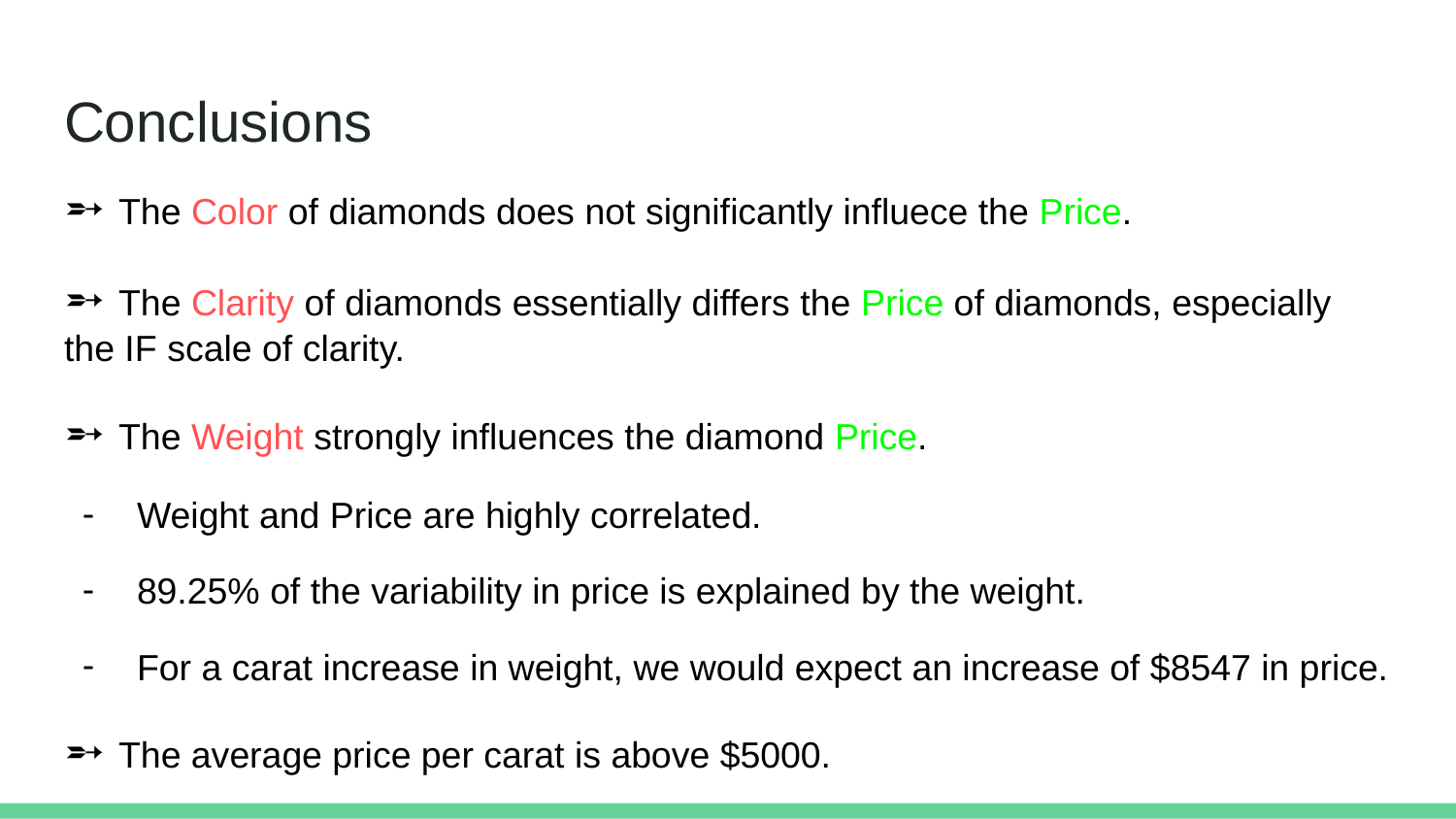

# Conclusions
➵ The Color of diamonds does not significantly influece the Price.
➵ The Clarity of diamonds essentially differs the Price of diamonds, especially  the IF scale of clarity.
➵ The Weight strongly influences the diamond Price.
Weight and Price are highly correlated.
89.25% of the variability in price is explained by the weight.
For a carat increase in weight, we would expect an increase of $8547 in price.
➵ The average price per carat is above $5000.